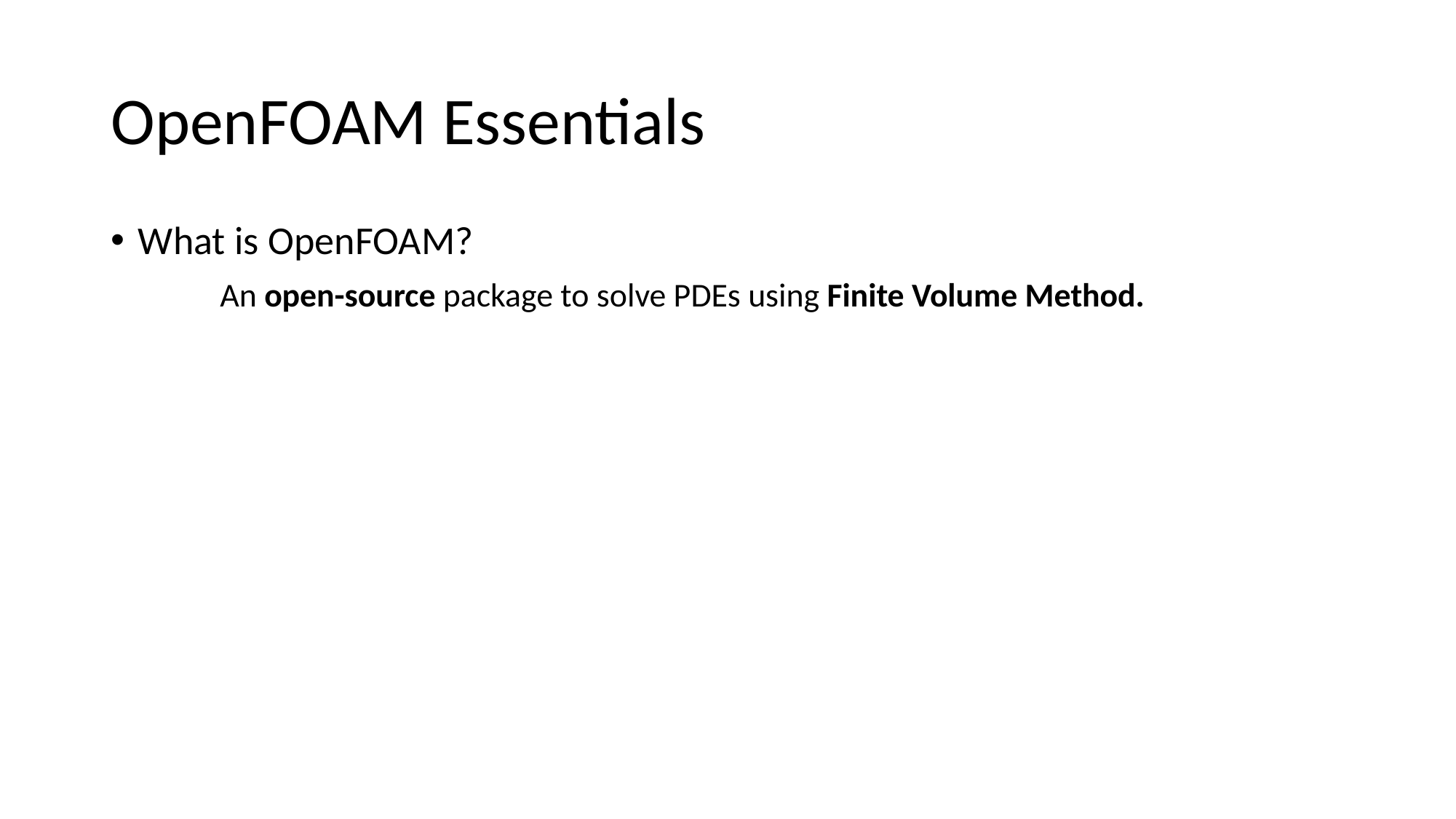

# OpenFOAM Essentials
What is OpenFOAM?
	An open-source package to solve PDEs using Finite Volume Method.